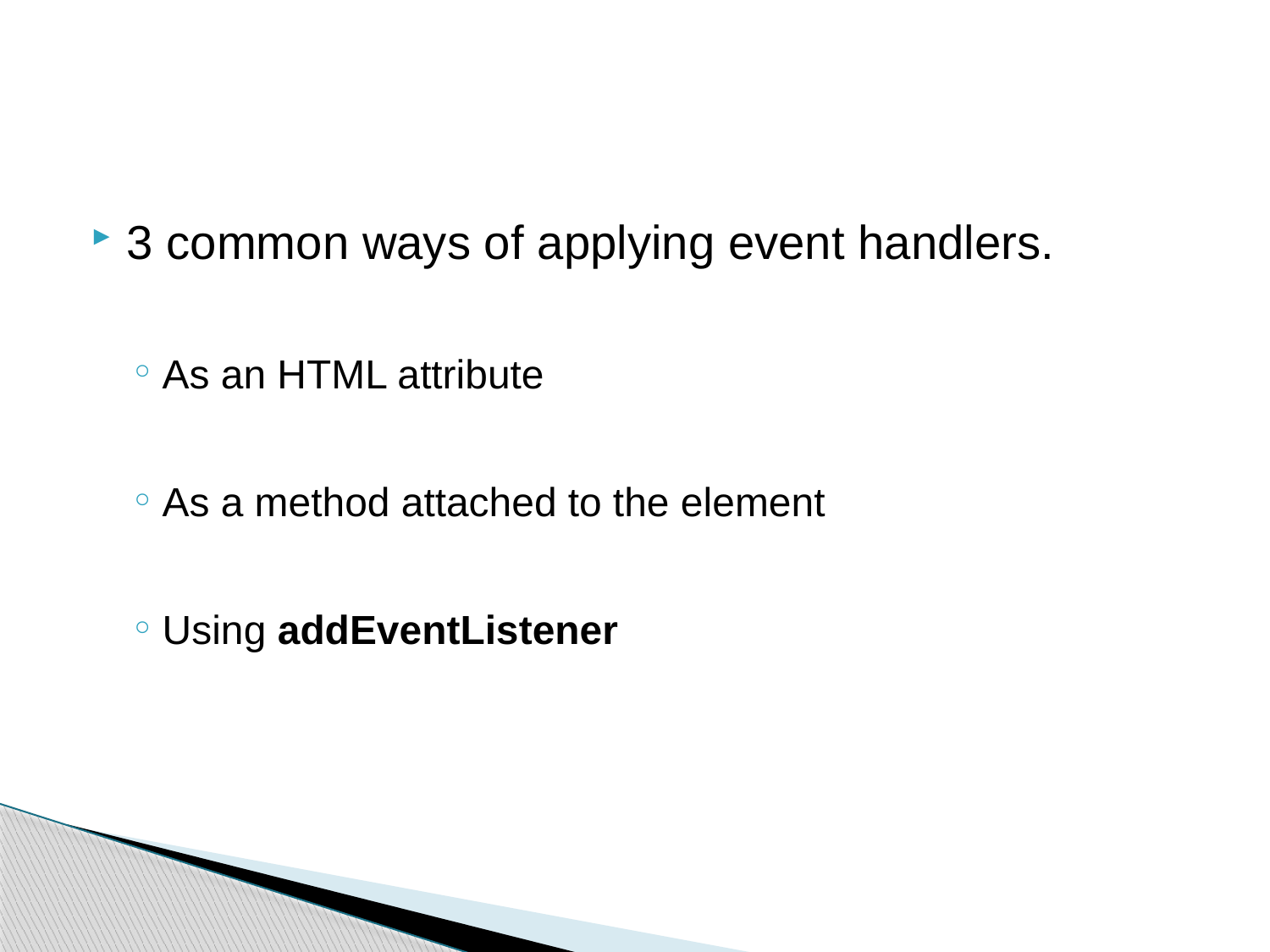

#
3 common ways of applying event handlers.

As an HTML attribute

As a method attached to the element

Using addEventListener